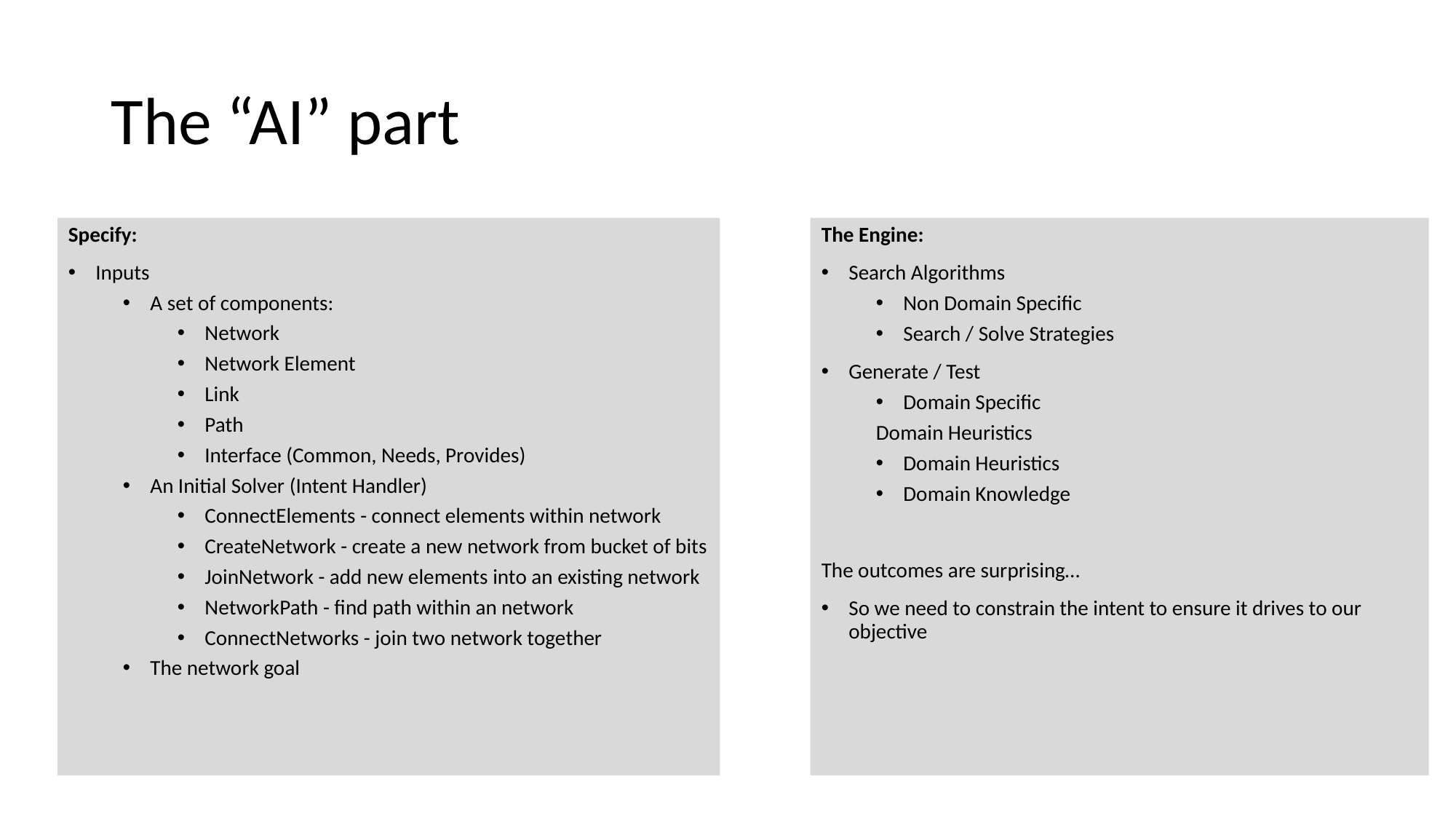

# The “AI” part
Specify:
Inputs
A set of components:
Network
Network Element
Link
Path
Interface (Common, Needs, Provides)
An Initial Solver (Intent Handler)
ConnectElements - connect elements within network
CreateNetwork - create a new network from bucket of bits
JoinNetwork - add new elements into an existing network
NetworkPath - find path within an network
ConnectNetworks - join two network together
The network goal

The Engine:
Search Algorithms
Non Domain Specific
Search / Solve Strategies
Generate / Test
Domain Specific
Domain Heuristics
Domain Heuristics
Domain Knowledge

The outcomes are surprising…
So we need to constrain the intent to ensure it drives to our objective